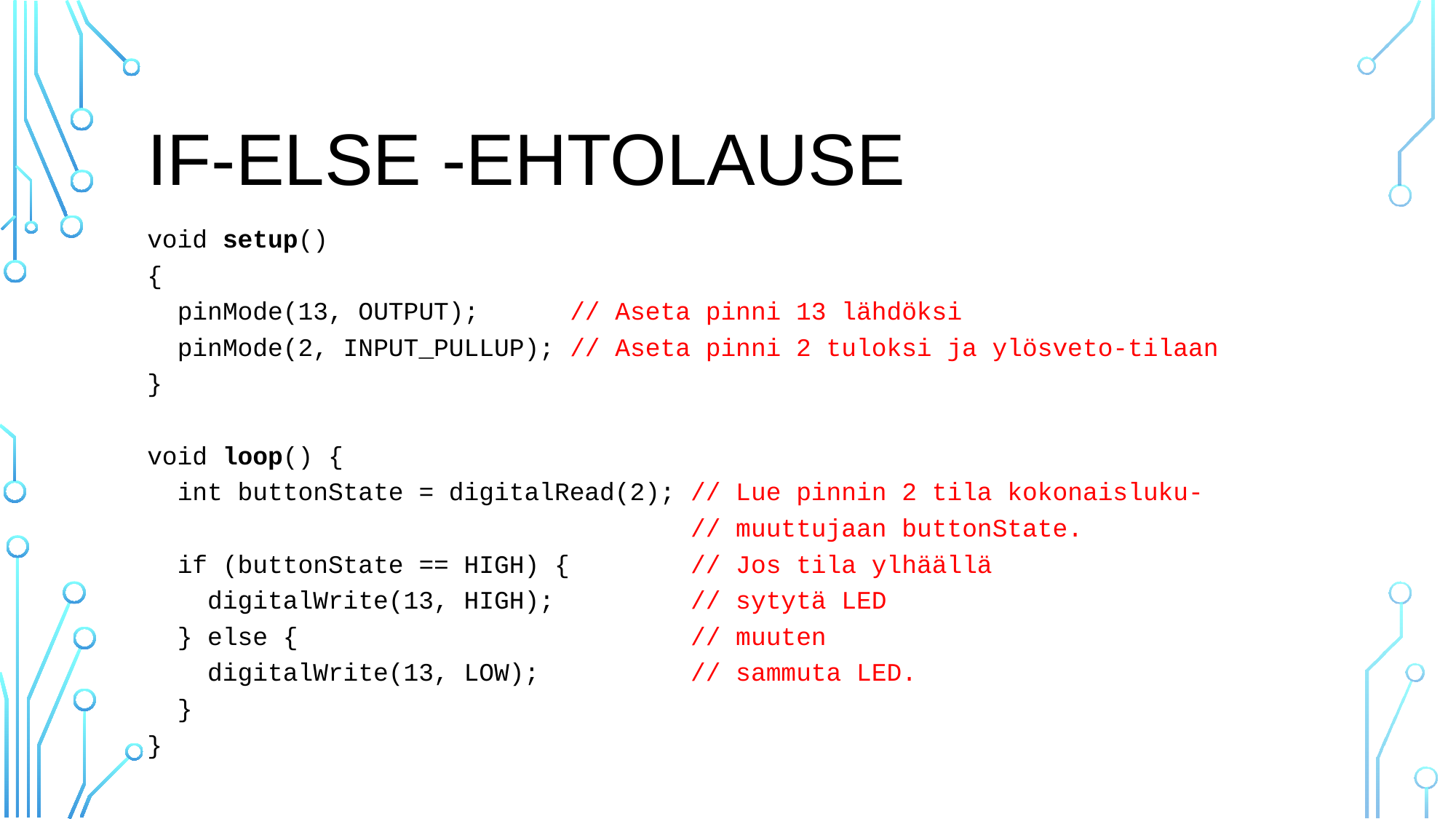

# If-Else -ehtolause
void setup()
{
  pinMode(13, OUTPUT);      // Aseta pinni 13 lähdöksi
  pinMode(2, INPUT_PULLUP); // Aseta pinni 2 tuloksi ja ylösveto-tilaan
}

void loop() {
  int buttonState = digitalRead(2); // Lue pinnin 2 tila kokonaisluku-
                                    // muuttujaan buttonState.
  if (buttonState == HIGH) {        // Jos tila ylhäällä
    digitalWrite(13, HIGH);         // sytytä LED
  } else {                          // muuten
    digitalWrite(13, LOW);          // sammuta LED.
  }
}